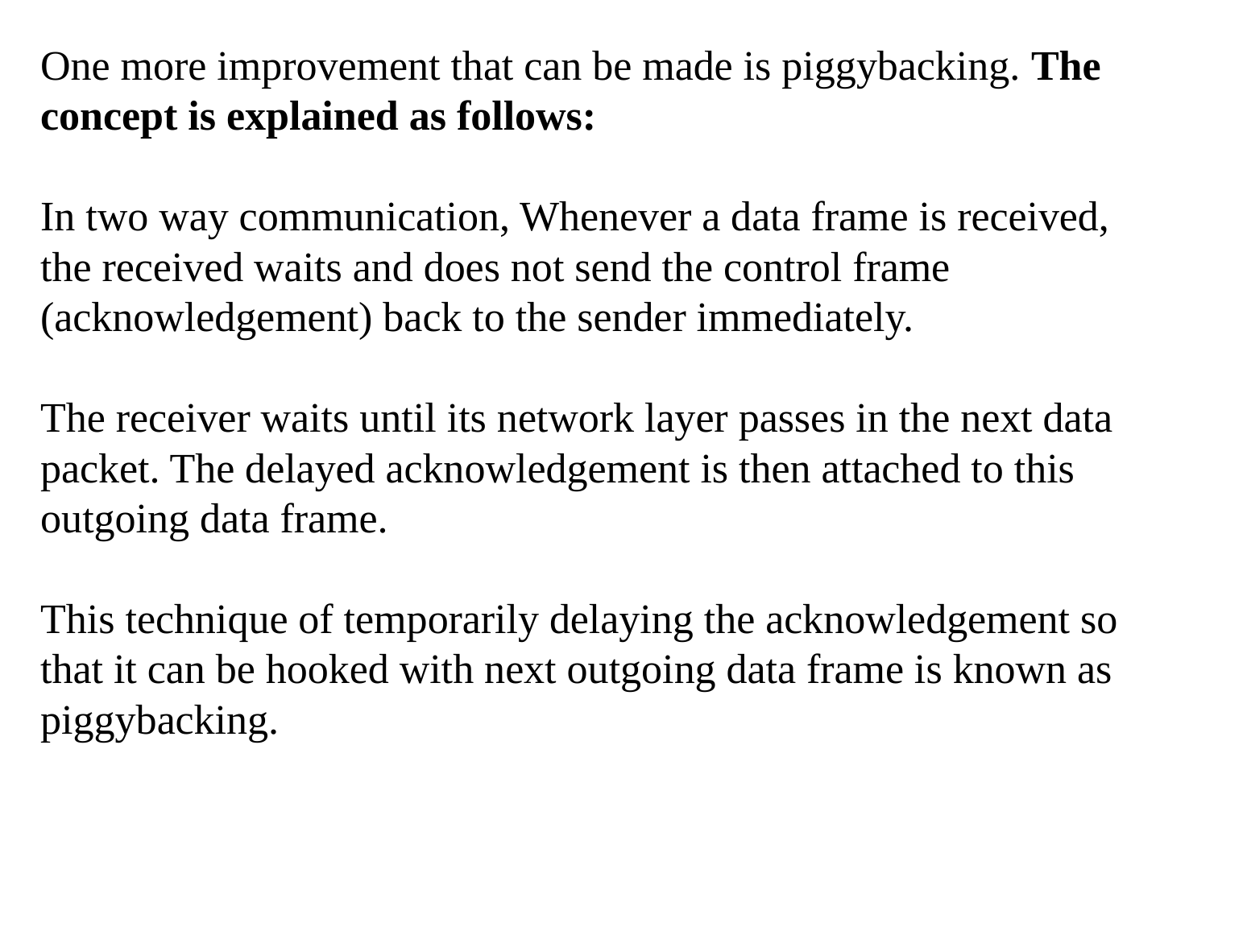

One more improvement that can be made is piggybacking. The concept is explained as follows:

In two way communication, Whenever a data frame is received, the received waits and does not send the control frame (acknowledgement) back to the sender immediately.

The receiver waits until its network layer passes in the next data packet. The delayed acknowledgement is then attached to this outgoing data frame.

This technique of temporarily delaying the acknowledgement so that it can be hooked with next outgoing data frame is known as piggybacking.